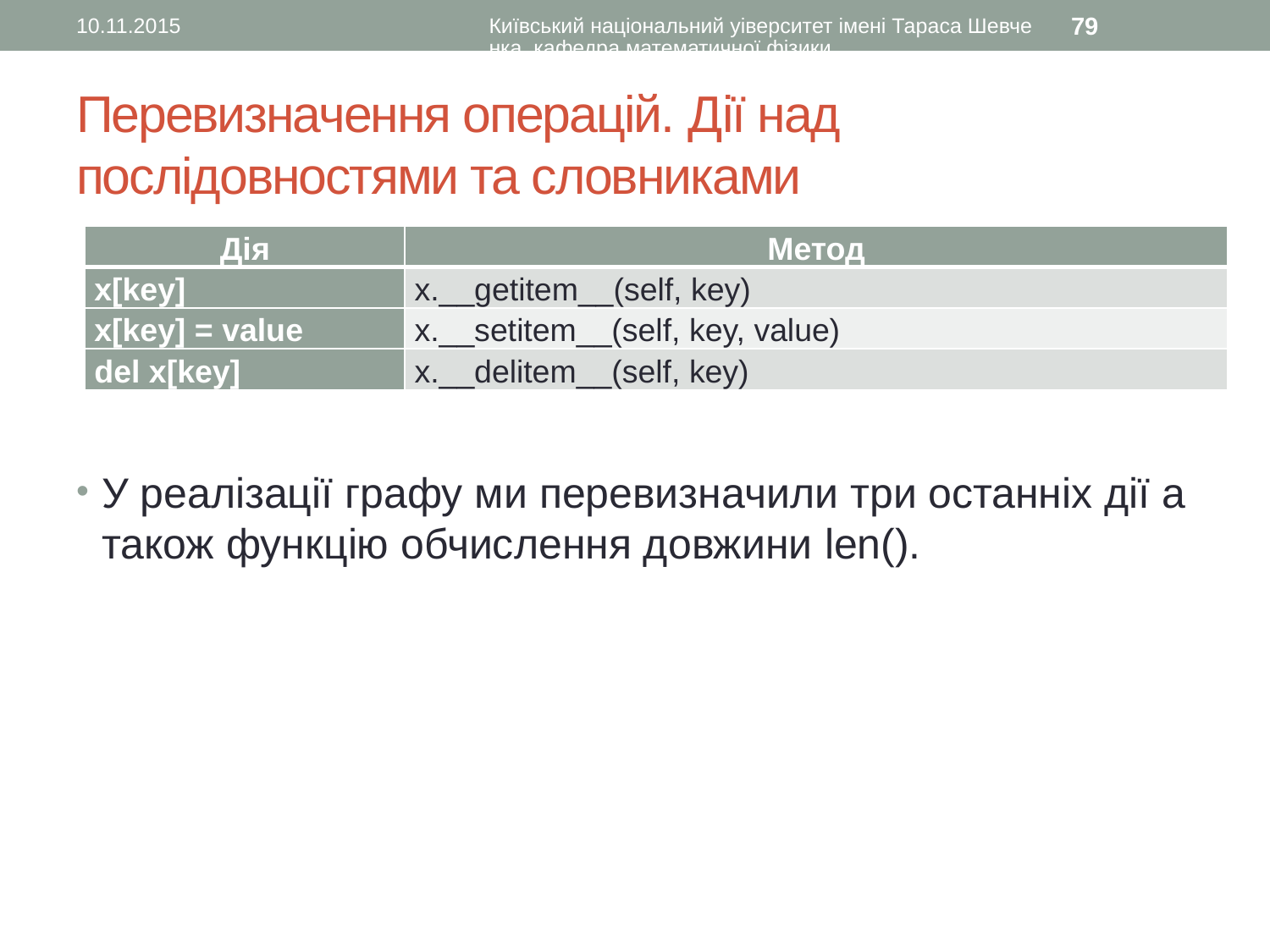

10.11.2015
Київський національний уіверситет імені Тараса Шевченка, кафедра математичної фізики
79
# Перевизначення операцій. Дії над послідовностями та словниками

У реалізації графу ми перевизначили три останніх дії а також функцію обчислення довжини len().

| Дія | Метод |
| --- | --- |
| x[key] | x.\_\_getitem\_\_(self, key) |
| x[key] = value | x.\_\_setitem\_\_(self, key, value) |
| del x[key] | x.\_\_delitem\_\_(self, key) |